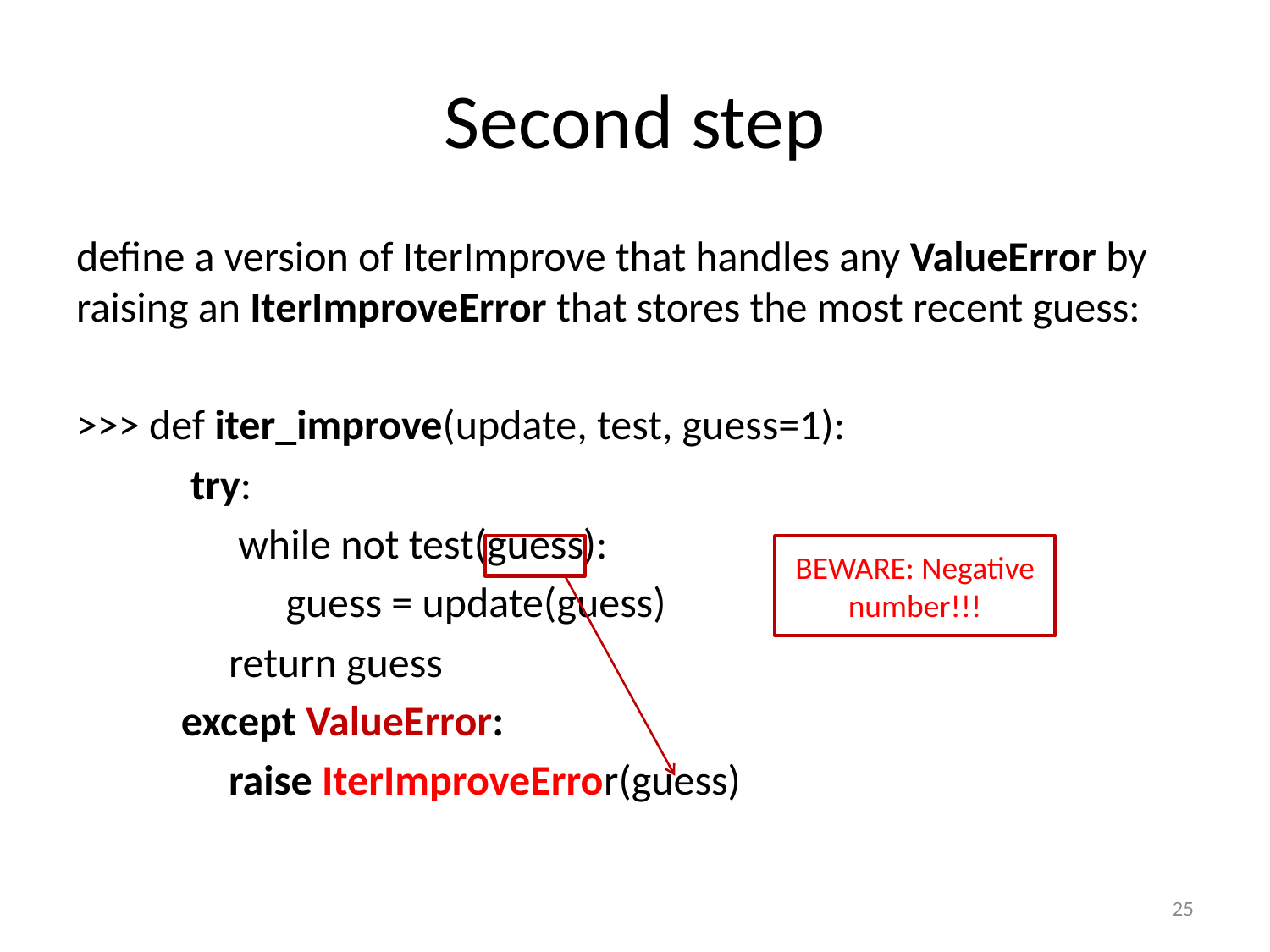

# Second step
define a version of IterImprove that handles any ValueError by raising an IterImproveError that stores the most recent guess:

>>> def iter_improve(update, test, guess=1):
            try:
                 while not test(guess):
                      guess = update(guess)
                return guess
           except ValueError:
                raise IterImproveError(guess)

BEWARE: Negative number!!!
25